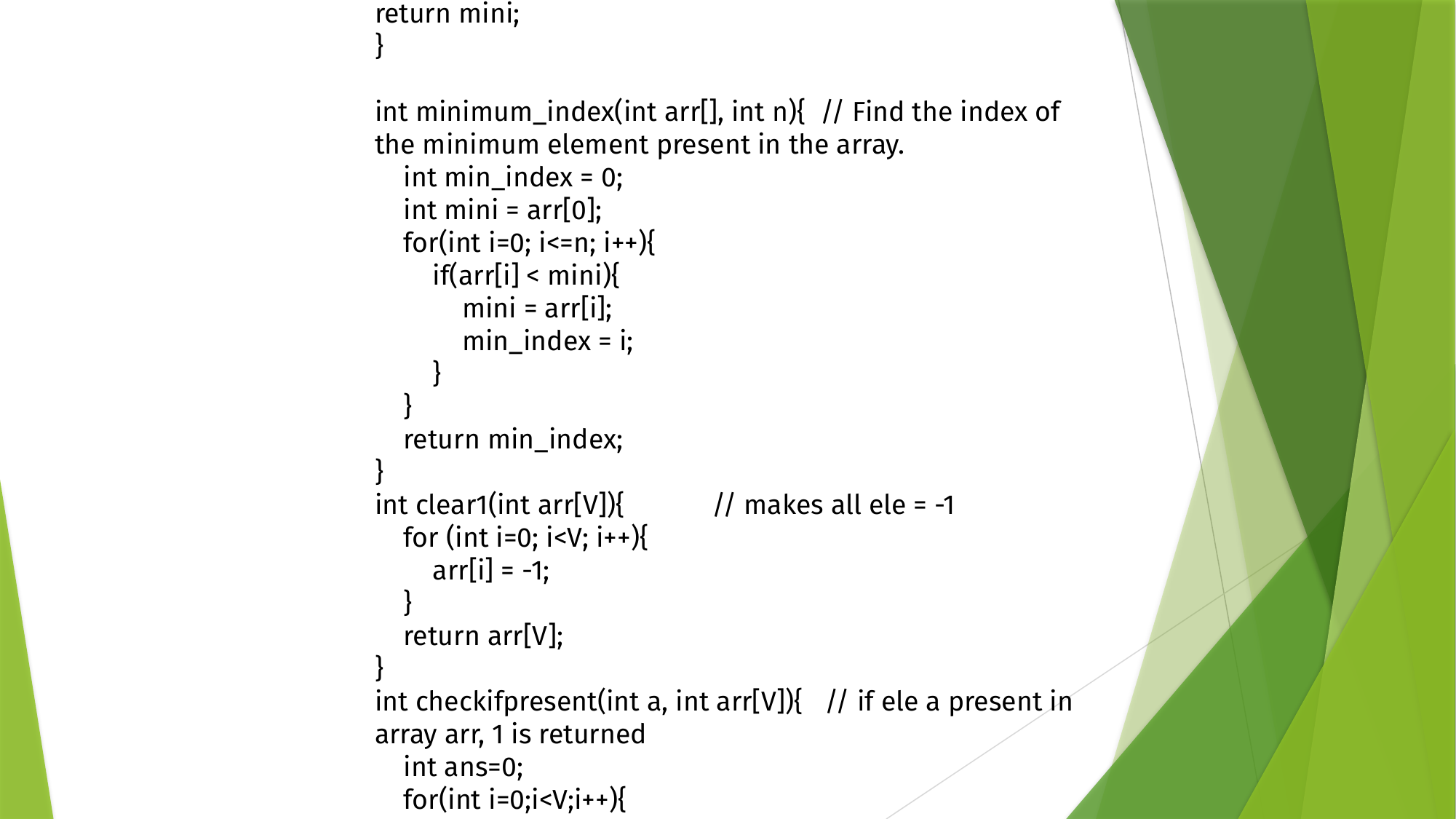

return mini;
}

int minimum_index(int arr[], int n){  // Find the index of the minimum element present in the array.
    int min_index = 0;
    int mini = arr[0];
    for(int i=0; i<=n; i++){
        if(arr[i] < mini){
            mini = arr[i];
            min_index = i;
        }
    }
    return min_index;
}
int clear1(int arr[V]){            // makes all ele = -1
    for (int i=0; i<V; i++){
        arr[i] = -1;
    }
    return arr[V];
}
int checkifpresent(int a, int arr[V]){   // if ele a present in array arr, 1 is returned
    int ans=0;
    for(int i=0;i<V;i++){